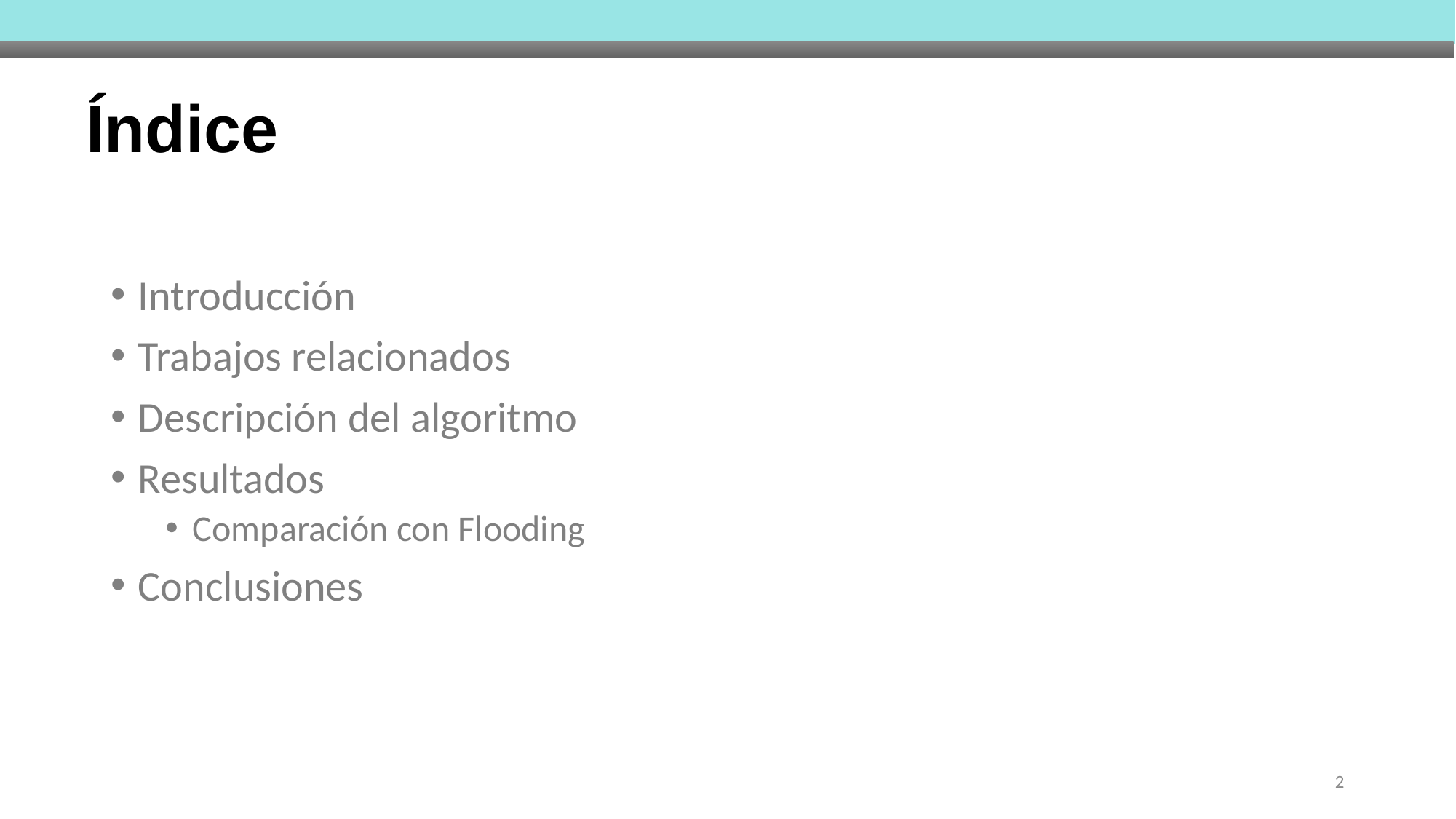

# Índice
Introducción
Trabajos relacionados
Descripción del algoritmo
Resultados
Comparación con Flooding
Conclusiones

2